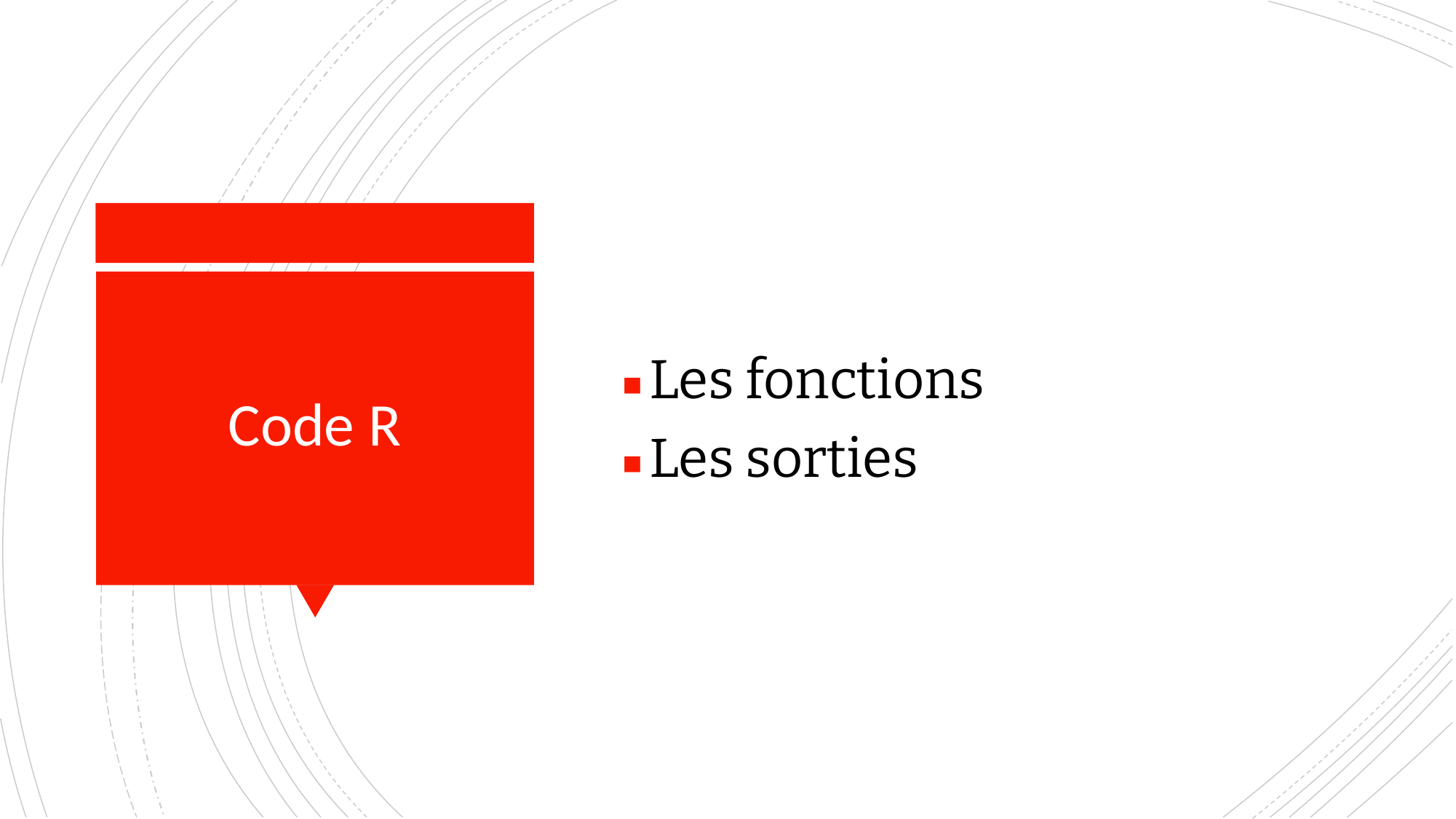

Les fonctions
Les sorties
# Code R